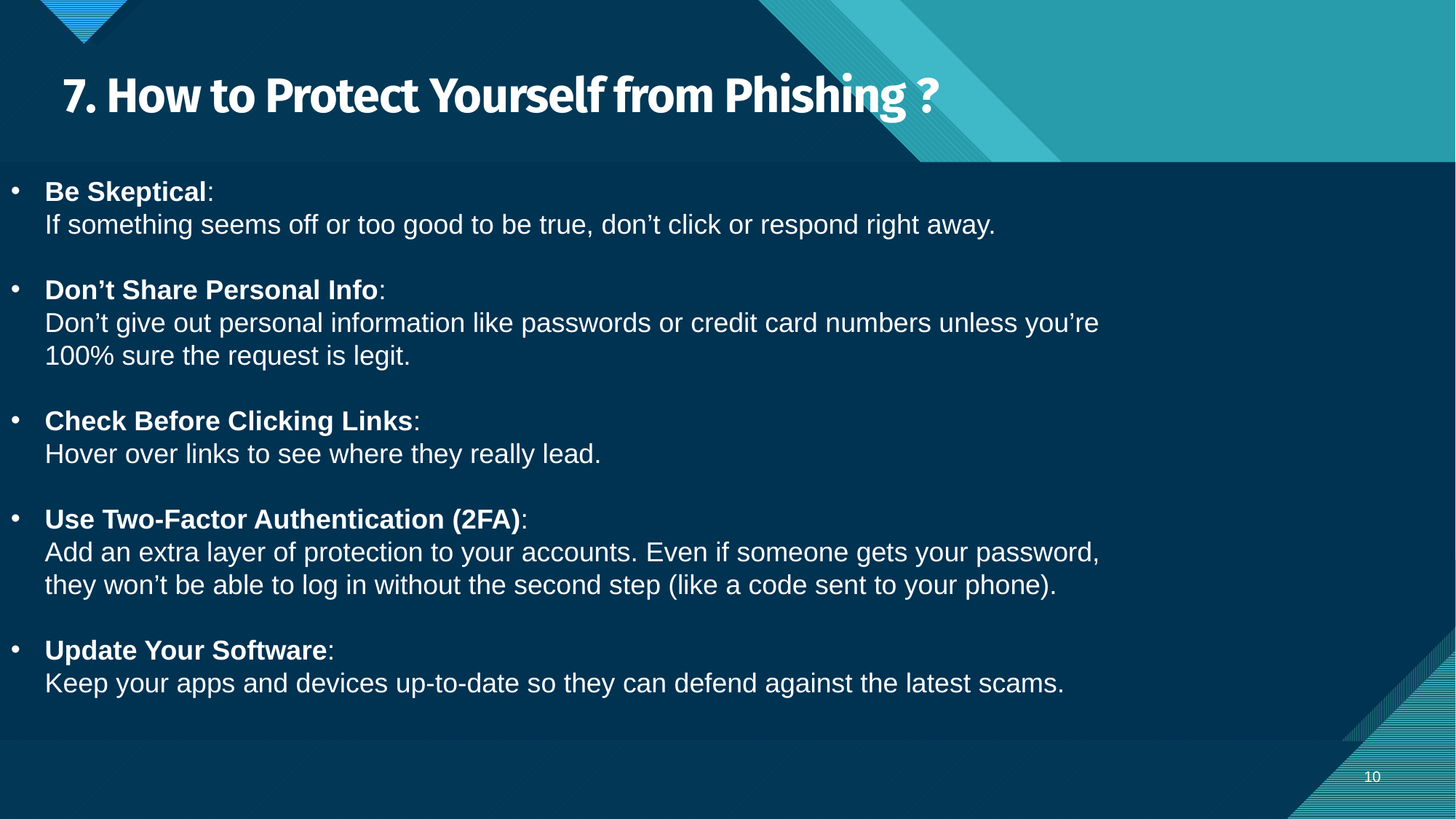

# 7. How to Protect Yourself from Phishing ?
Be Skeptical:
If something seems off or too good to be true, don’t click or respond right away.

Don’t Share Personal Info:
Don’t give out personal information like passwords or credit card numbers unless you’re 100% sure the request is legit.

Check Before Clicking Links:
Hover over links to see where they really lead.

Use Two-Factor Authentication (2FA):
Add an extra layer of protection to your accounts. Even if someone gets your password, they won’t be able to log in without the second step (like a code sent to your phone).

Update Your Software:
Keep your apps and devices up-to-date so they can defend against the latest scams.
10